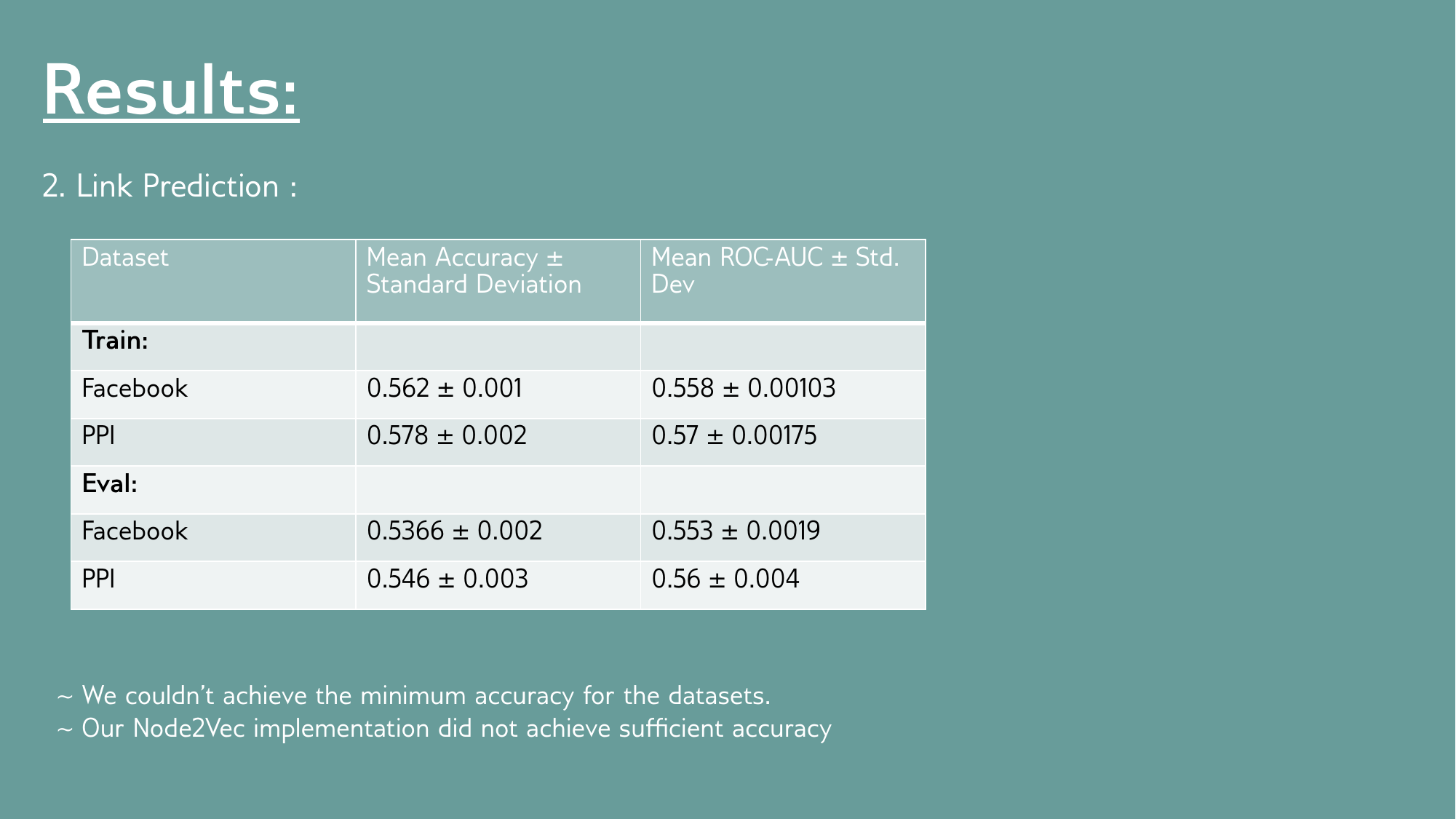

Results:
2. Link Prediction :
| Dataset | Mean Accuracy ± Standard Deviation | Mean ROC-AUC ± Std. Dev |
| --- | --- | --- |
| Train: |  |  |
| Facebook | 0.562 ± 0.001 | 0.558 ± 0.00103 |
| PPI | 0.578 ± 0.002 | 0.57 ± 0.00175 |
| Eval: |  |  |
| Facebook | 0.5366 ± 0.002 | 0.553 ± 0.0019 |
| PPI | 0.546 ± 0.003 | 0.56 ± 0.004 |

~ We couldn’t achieve the minimum accuracy for the datasets.
~ Our Node2Vec implementation did not achieve sufficient accuracy